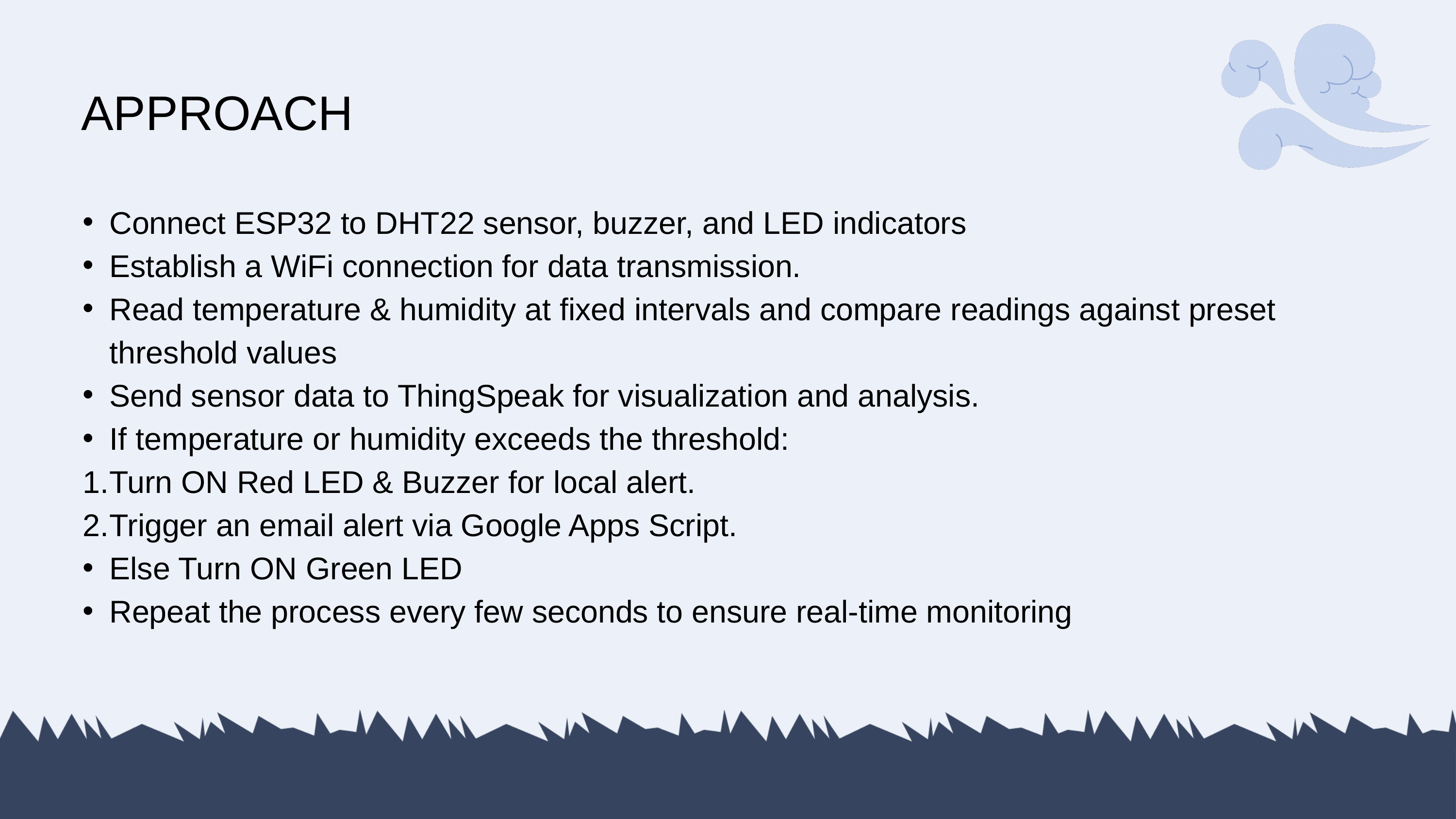

APPROACH

Connect ESP32 to DHT22 sensor, buzzer, and LED indicators
Establish a WiFi connection for data transmission.
Read temperature & humidity at fixed intervals and compare readings against preset threshold values
Send sensor data to ThingSpeak for visualization and analysis.
If temperature or humidity exceeds the threshold:
Turn ON Red LED & Buzzer for local alert.
Trigger an email alert via Google Apps Script.
Else Turn ON Green LED
Repeat the process every few seconds to ensure real-time monitoring